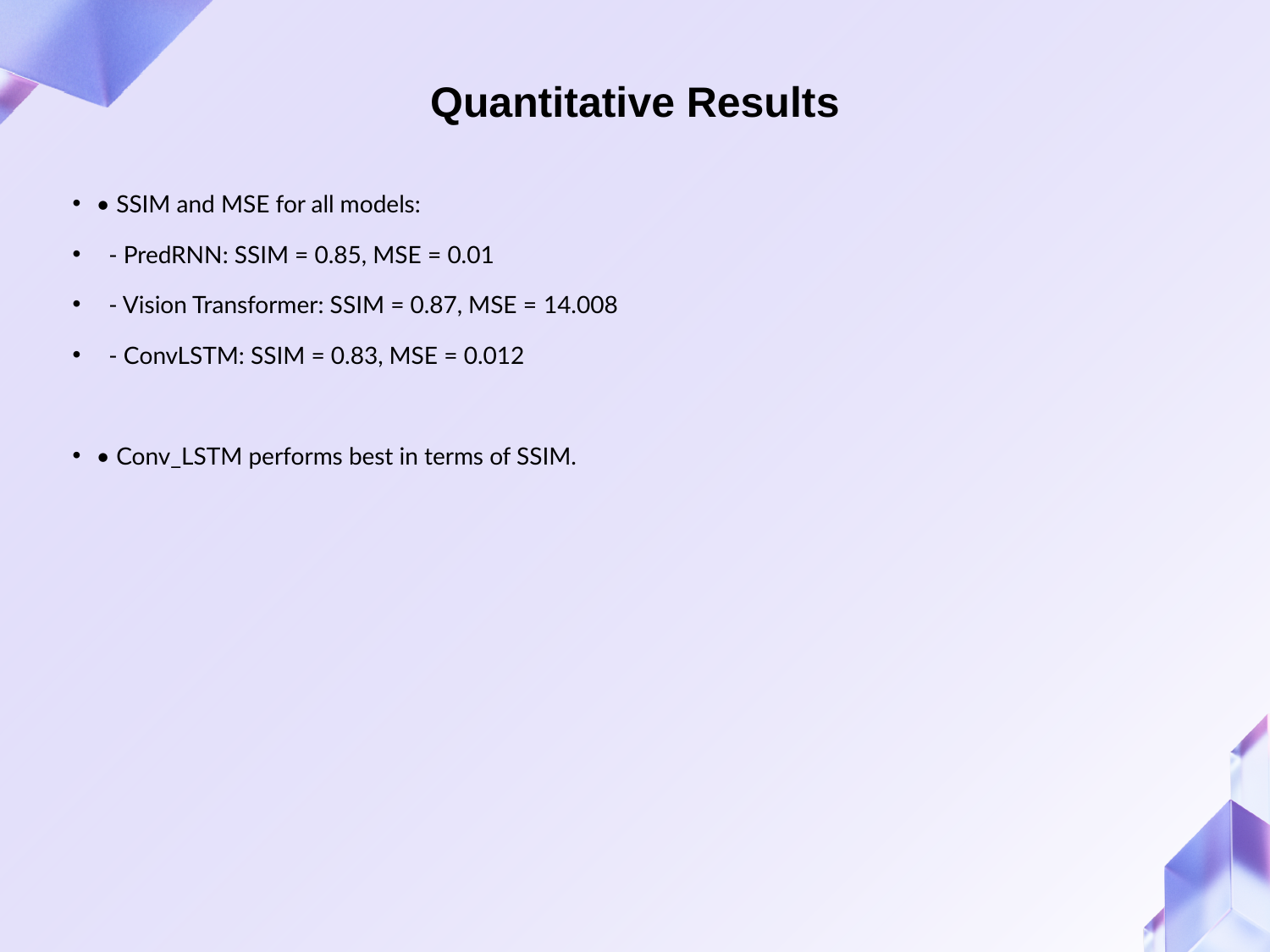

# Quantitative Results
• SSIM and MSE for all models:
  - PredRNN: SSIM = 0.85, MSE = 0.01
  - Vision Transformer: SSIM = 0.87, MSE = 14.008
  - ConvLSTM: SSIM = 0.83, MSE = 0.012

• Conv_LSTM performs best in terms of SSIM.